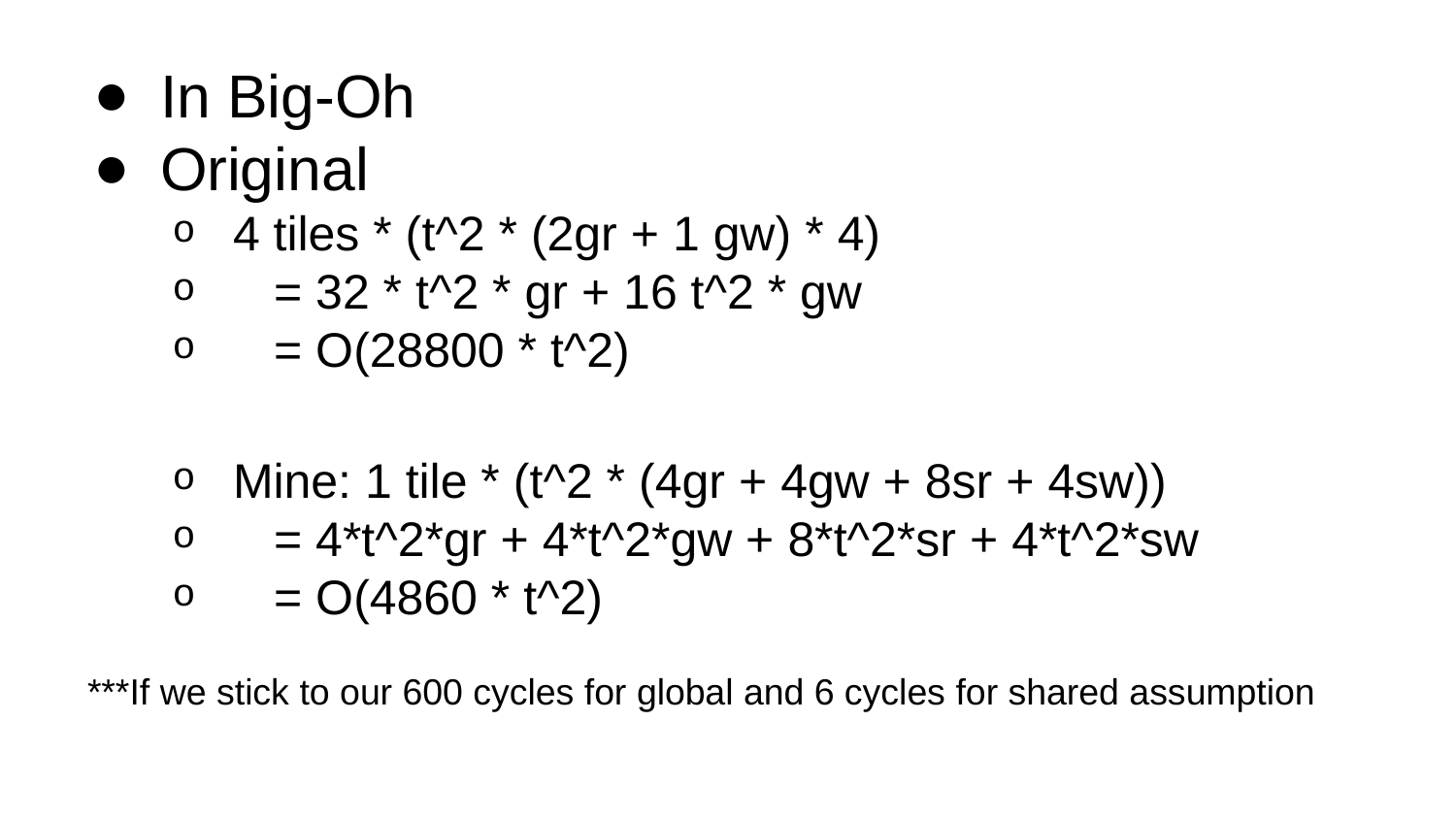

In Big-Oh
Original
4 tiles * (t^2 * (2gr + 1 gw) * 4)
   = 32 * t^2 * gr + 16 t^2 * gw
   = O(28800 * t^2)

Mine: 1 tile * (t^2 * (4gr + 4gw + 8sr + 4sw))
   = 4*t^2*gr + 4*t^2*gw + 8*t^2*sr + 4*t^2*sw
   = O(4860 * t^2)

***If we stick to our 600 cycles for global and 6 cycles for shared assumption